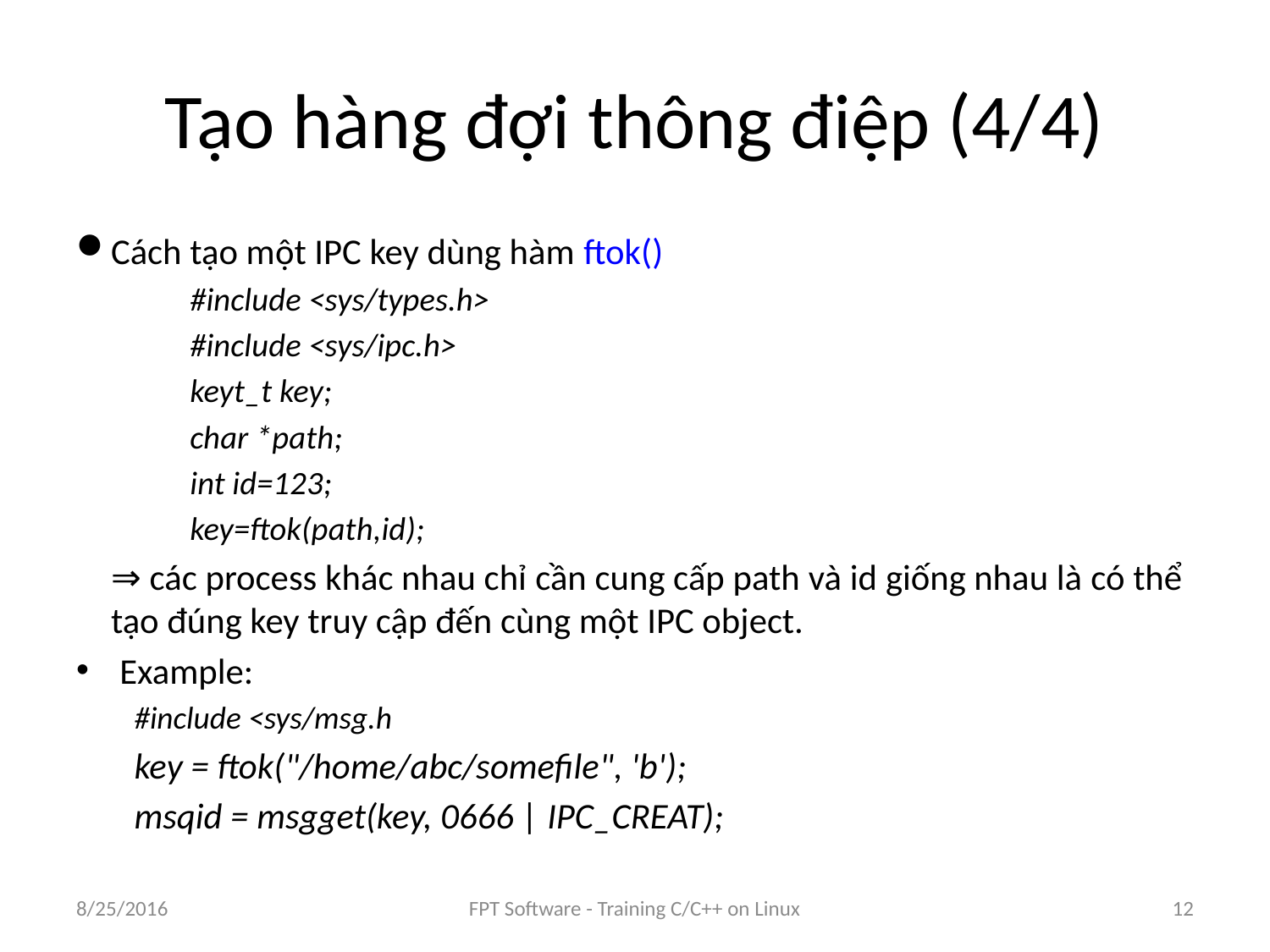

# Tạo hàng đợi thông điệp (4/4)
Cách tạo một IPC key dùng hàm ftok()
#include <sys/types.h>
#include <sys/ipc.h>
keyt_t key;
char *path;
int id=123;
key=ftok(path,id);
	⇒ các process khác nhau chỉ cần cung cấp path và id giống nhau là có thể tạo đúng key truy cập đến cùng một IPC object.
Example:
#include <sys/msg.h
key = ftok("/home/abc/somefile", 'b');
msqid = msgget(key, 0666 | IPC_CREAT);
8/25/2016
FPT Software - Training C/C++ on Linux
12